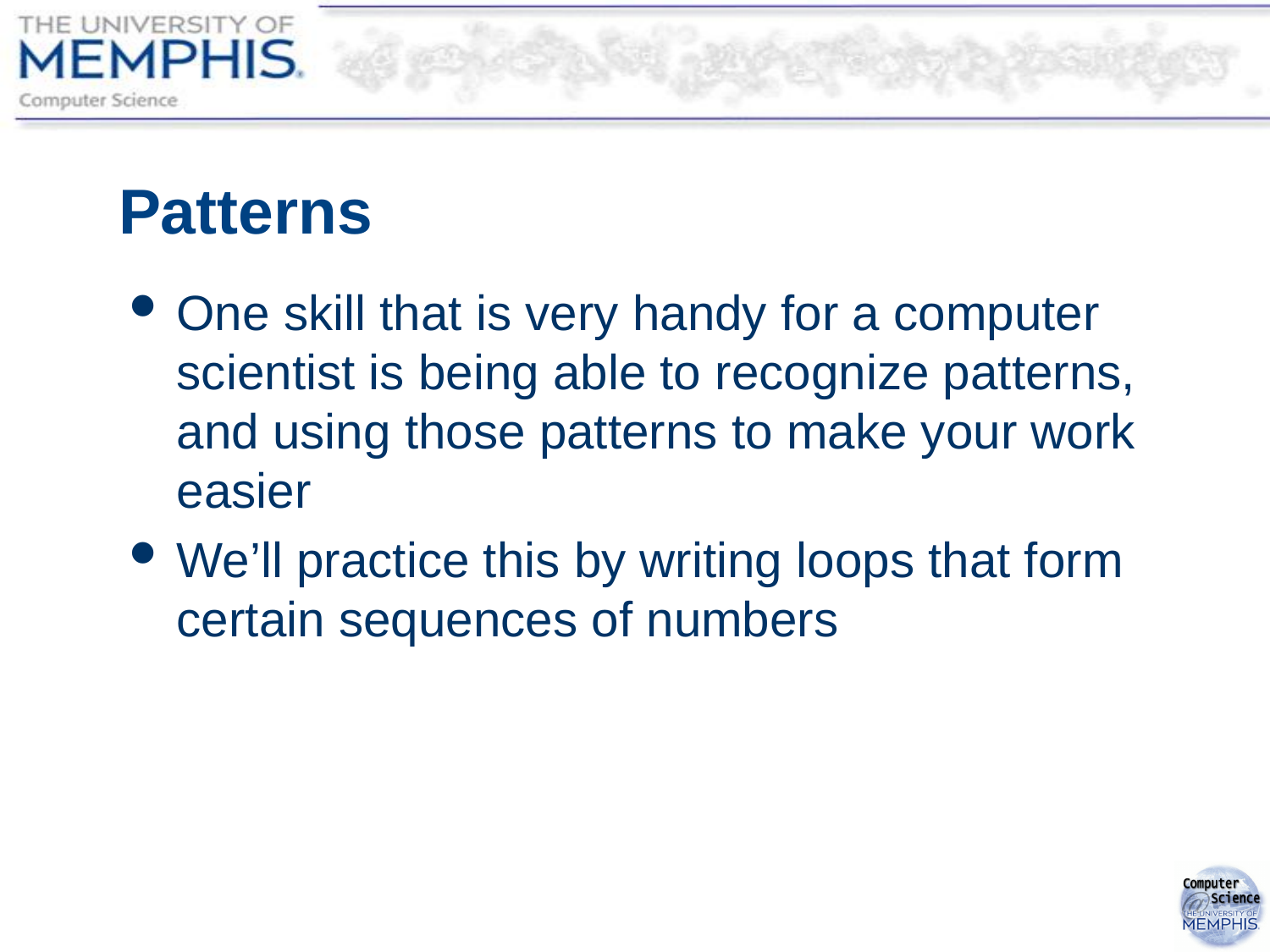

# Patterns
One skill that is very handy for a computer scientist is being able to recognize patterns, and using those patterns to make your work easier
We’ll practice this by writing loops that form certain sequences of numbers